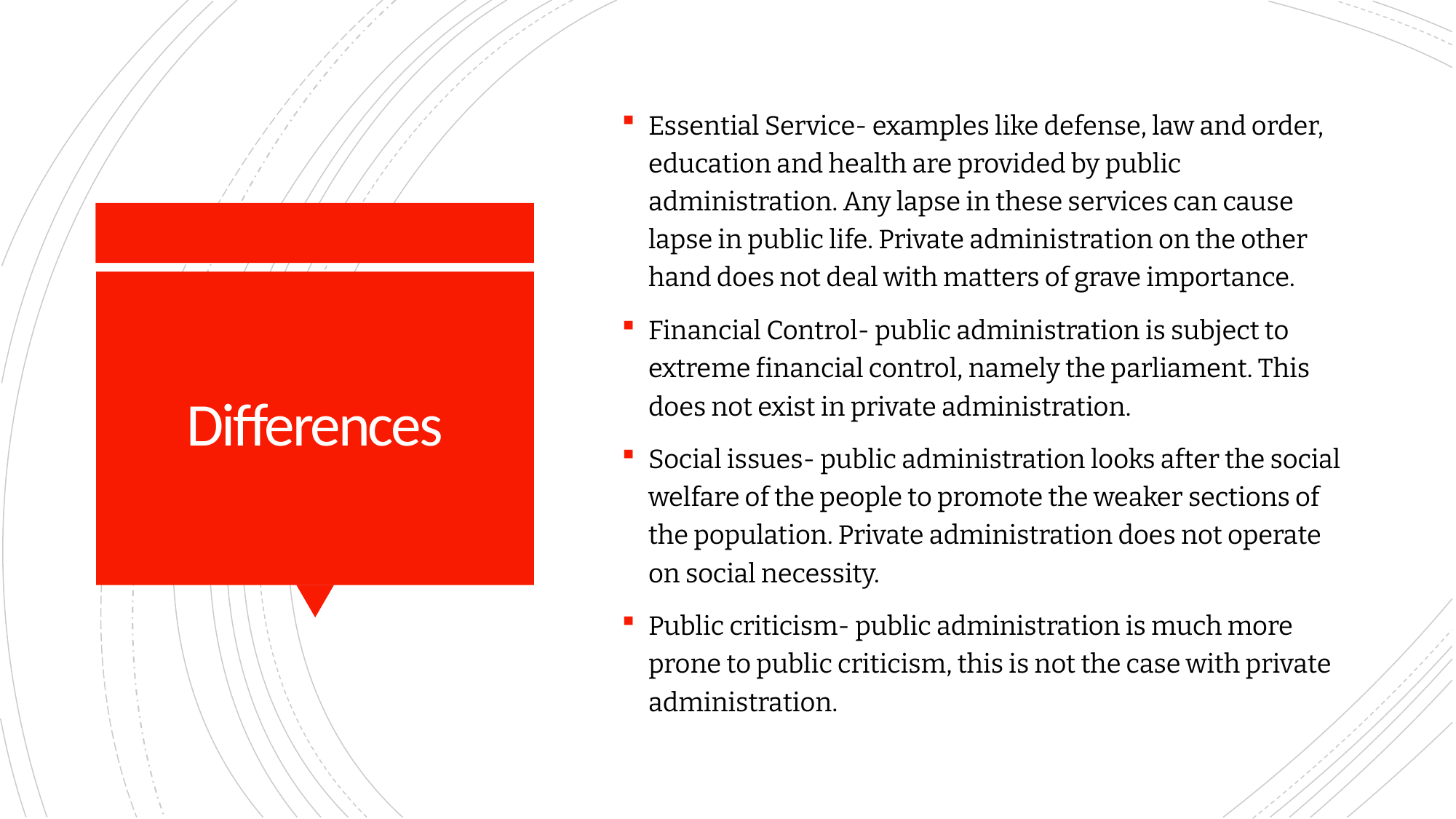

Essential Service- examples like defense, law and order, education and health are provided by public administration. Any lapse in these services can cause lapse in public life. Private administration on the other hand does not deal with matters of grave importance.
Financial Control- public administration is subject to extreme financial control, namely the parliament. This does not exist in private administration.
Social issues- public administration looks after the social welfare of the people to promote the weaker sections of the population. Private administration does not operate on social necessity.
Public criticism- public administration is much more prone to public criticism, this is not the case with private administration.
# Differences